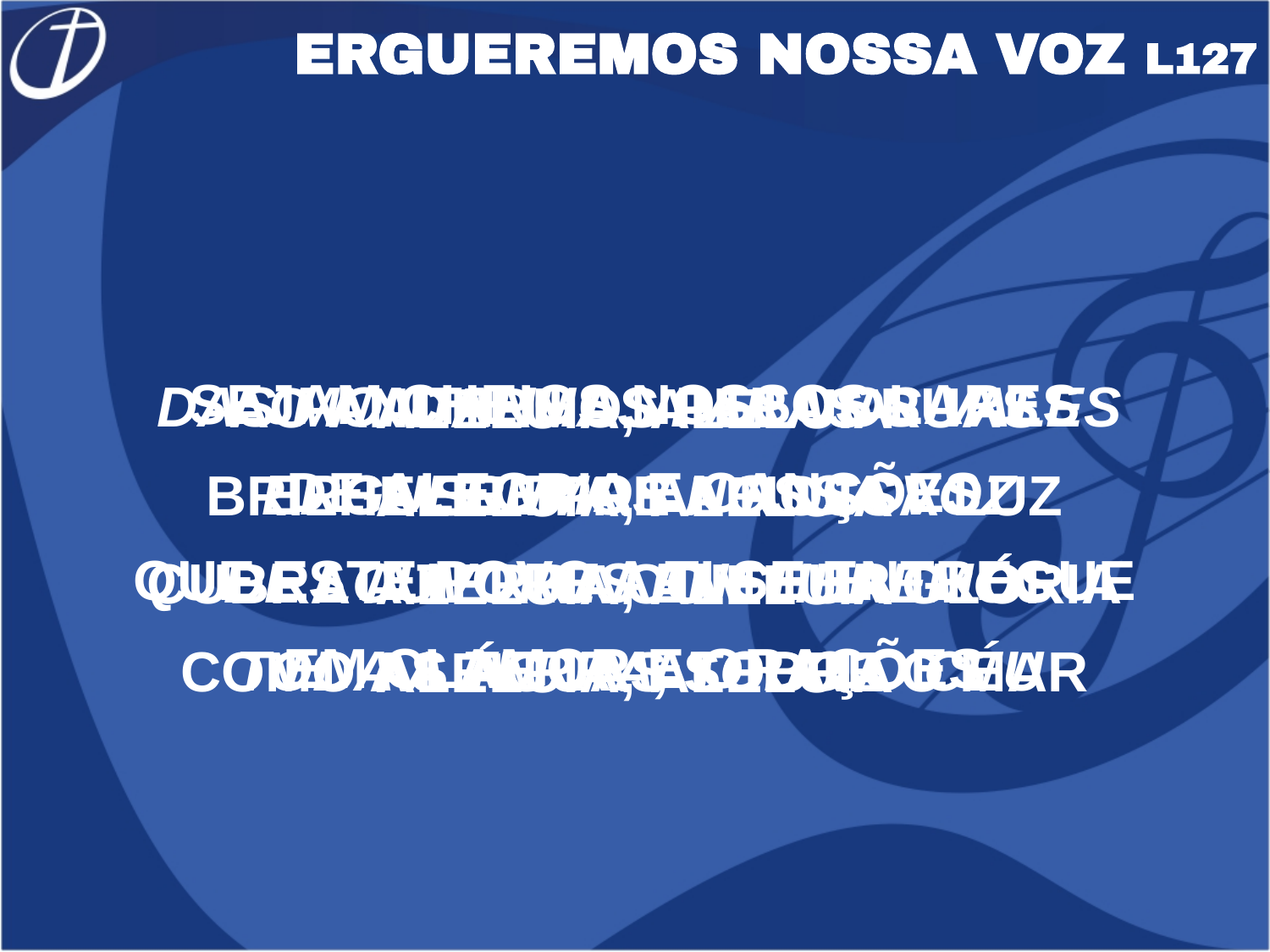

ERGUEREMOS NOSSA VOZ L127
SEJAM CHEIOS NOSSOS LARES
DE ALEGRIA E CANÇÕES
QUE ESTE POVO A TI SE ENTREGUE
EM CLAMOR E ORAÇÕES
DAS MONTANHAS PARA OS VALES
ERGUEREMOS NOSSA VOZ
DE LOUVORES ENCHEREMOS
TODA A TERRA, TODO O CÉU
AO ANDARMOS PELAS RUAS
BRILHE SEMPRE A NOSSA LUZ
CUBRA A TERRA COM TUA GLÓRIA
COMO AS ÁGUAS SOBRE O MAR
ALELUIA, ALELUIA
ALELUIA, ALELUIA
ALELUIA, ALELUIA
ALELUIA, ALELUIA